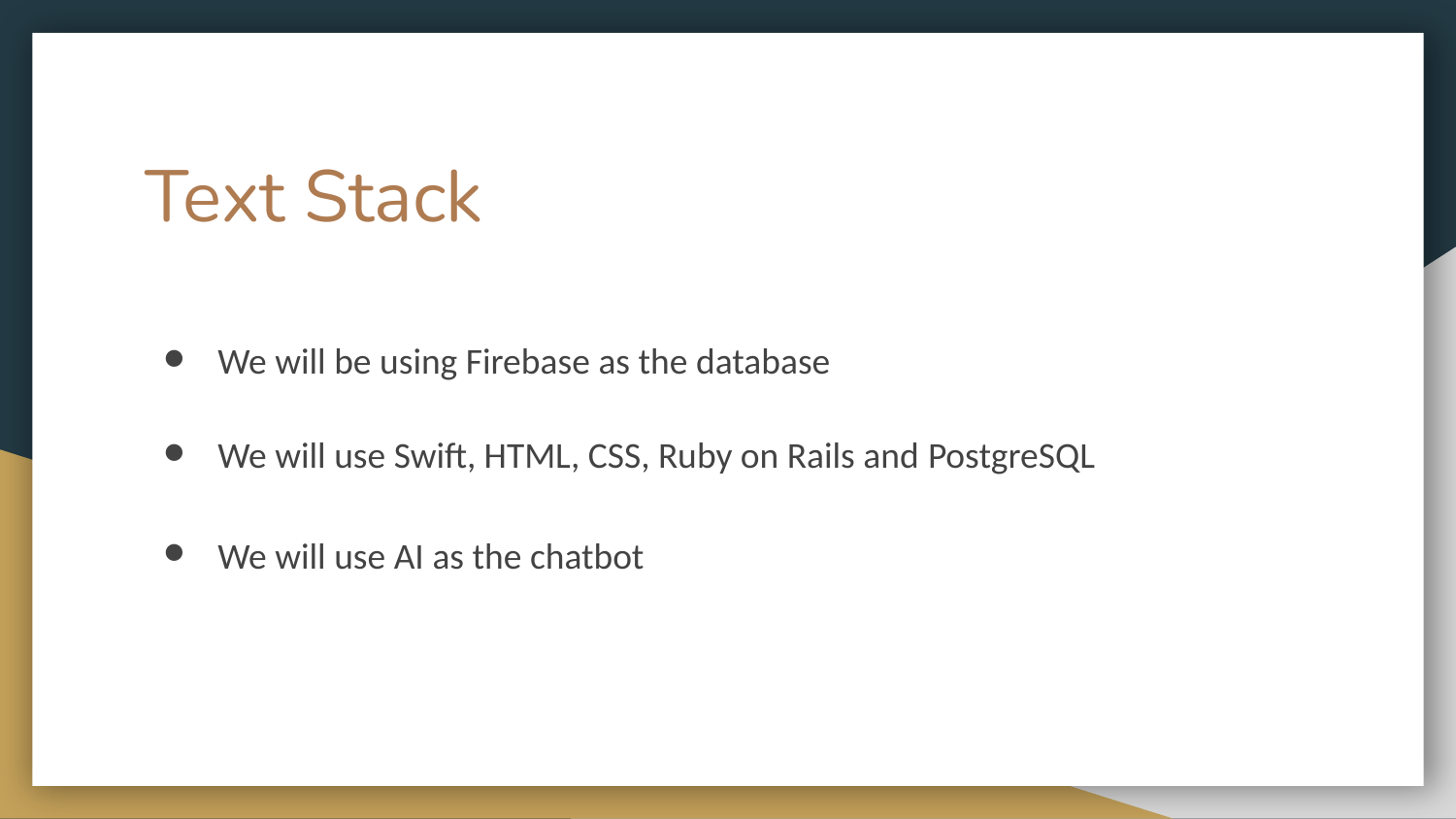

# Text Stack
We will be using Firebase as the database
We will use Swift, HTML, CSS, Ruby on Rails and PostgreSQL
We will use AI as the chatbot